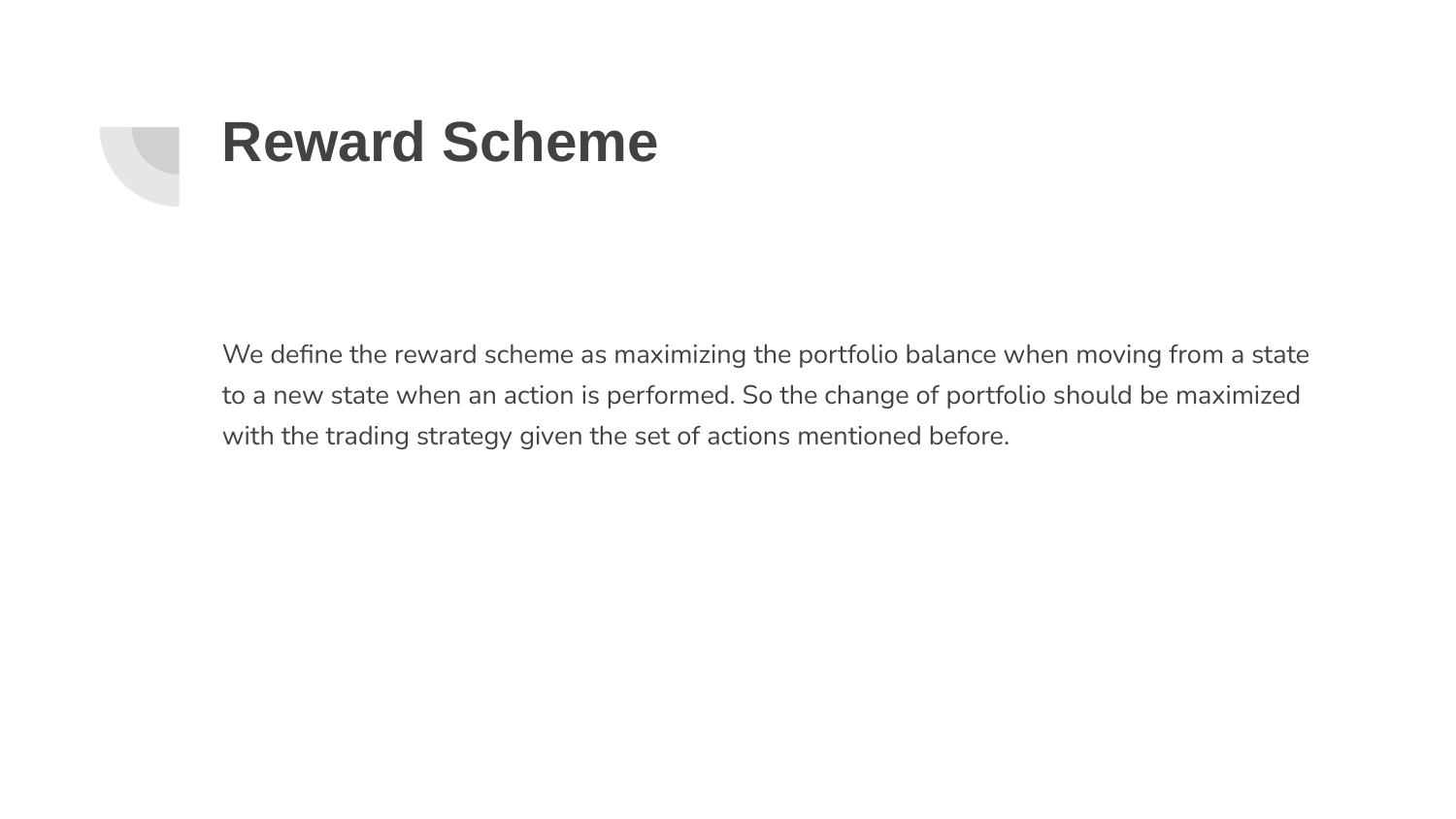

# Reward Scheme
We define the reward scheme as maximizing the portfolio balance when moving from a state to a new state when an action is performed. So the change of portfolio should be maximized with the trading strategy given the set of actions mentioned before.